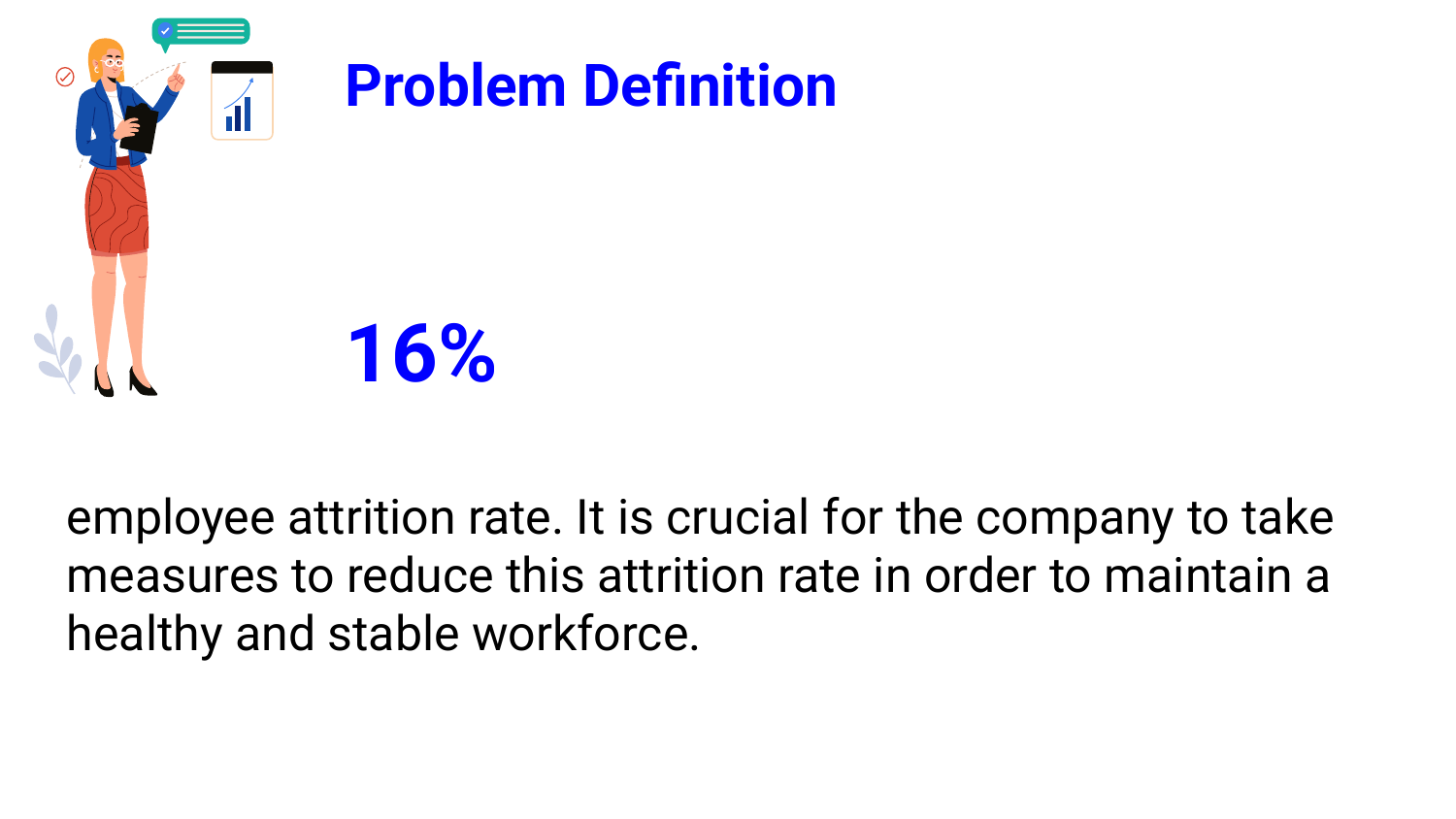

Problem Definition
16%
employee attrition rate. It is crucial for the company to take measures to reduce this attrition rate in order to maintain a healthy and stable workforce.